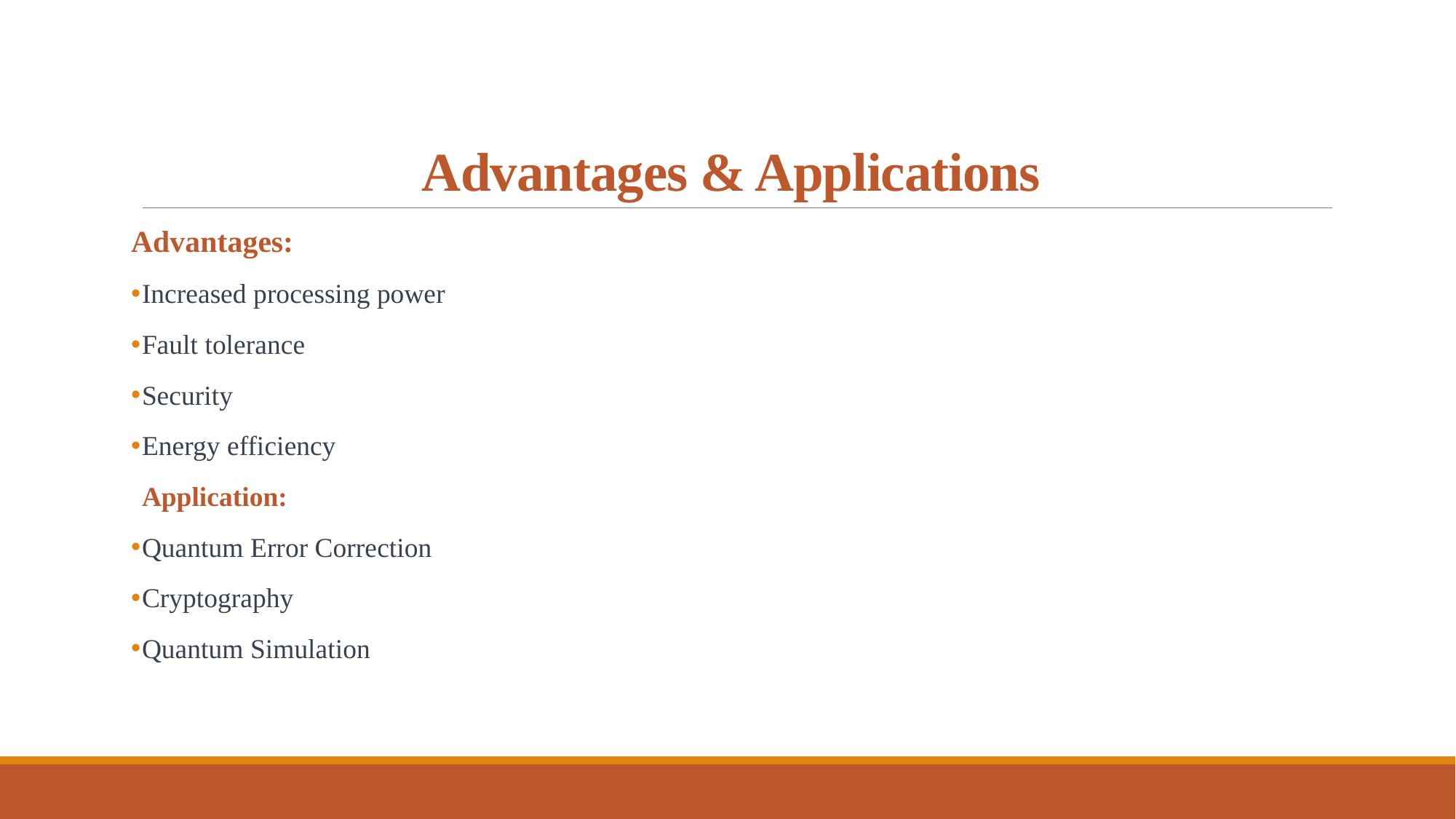

# Advantages & Applications
Advantages:
Increased processing power
Fault tolerance
Security
Energy efficiency
Application:
Quantum Error Correction
Cryptography
Quantum Simulation